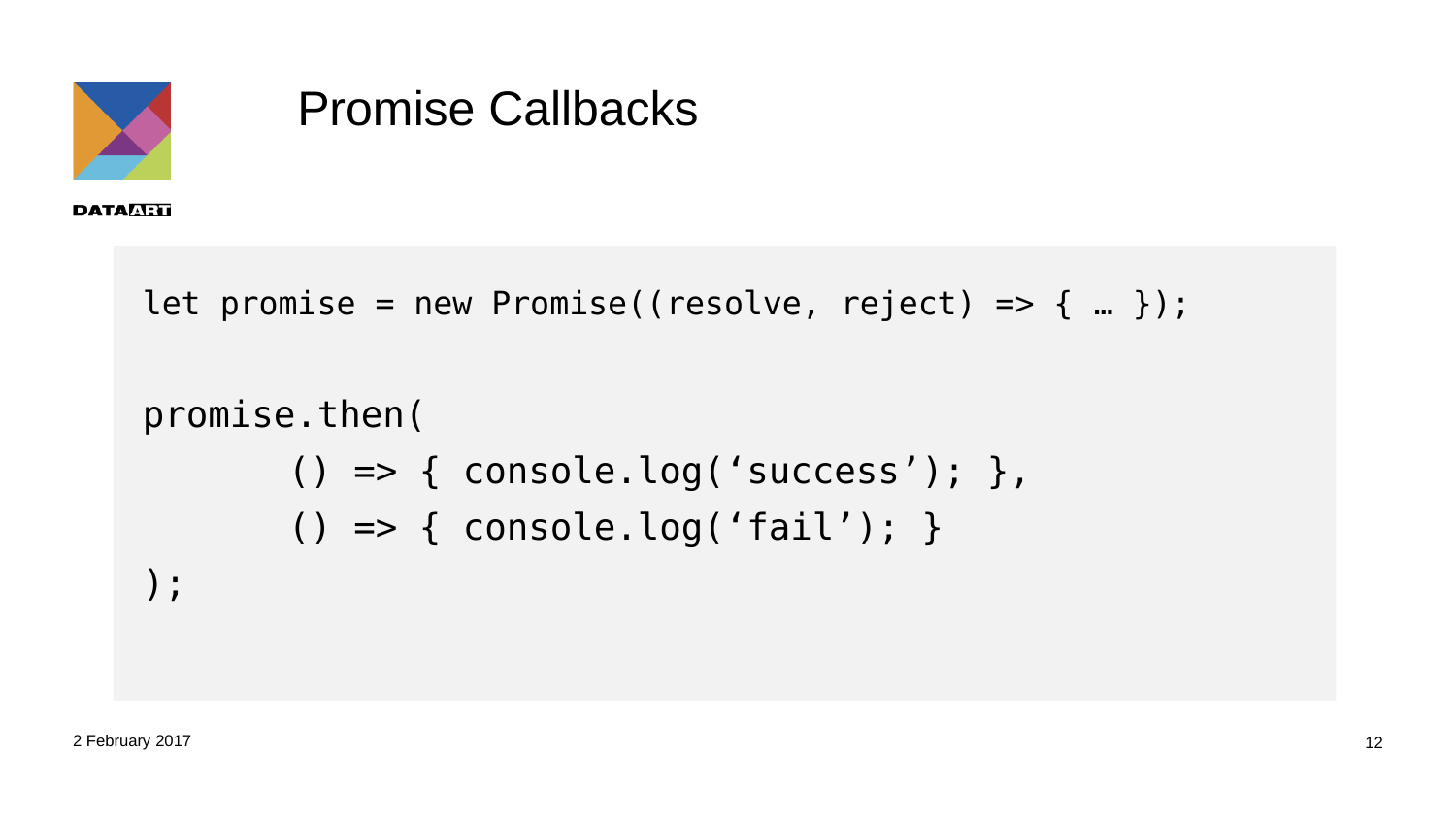

# Promise Callbacks
let promise = new Promise((resolve, reject) => { … });

promise.then(
	() => { console.log(‘success’); },
	() => { console.log(‘fail’); }
);

2 February 2017
12